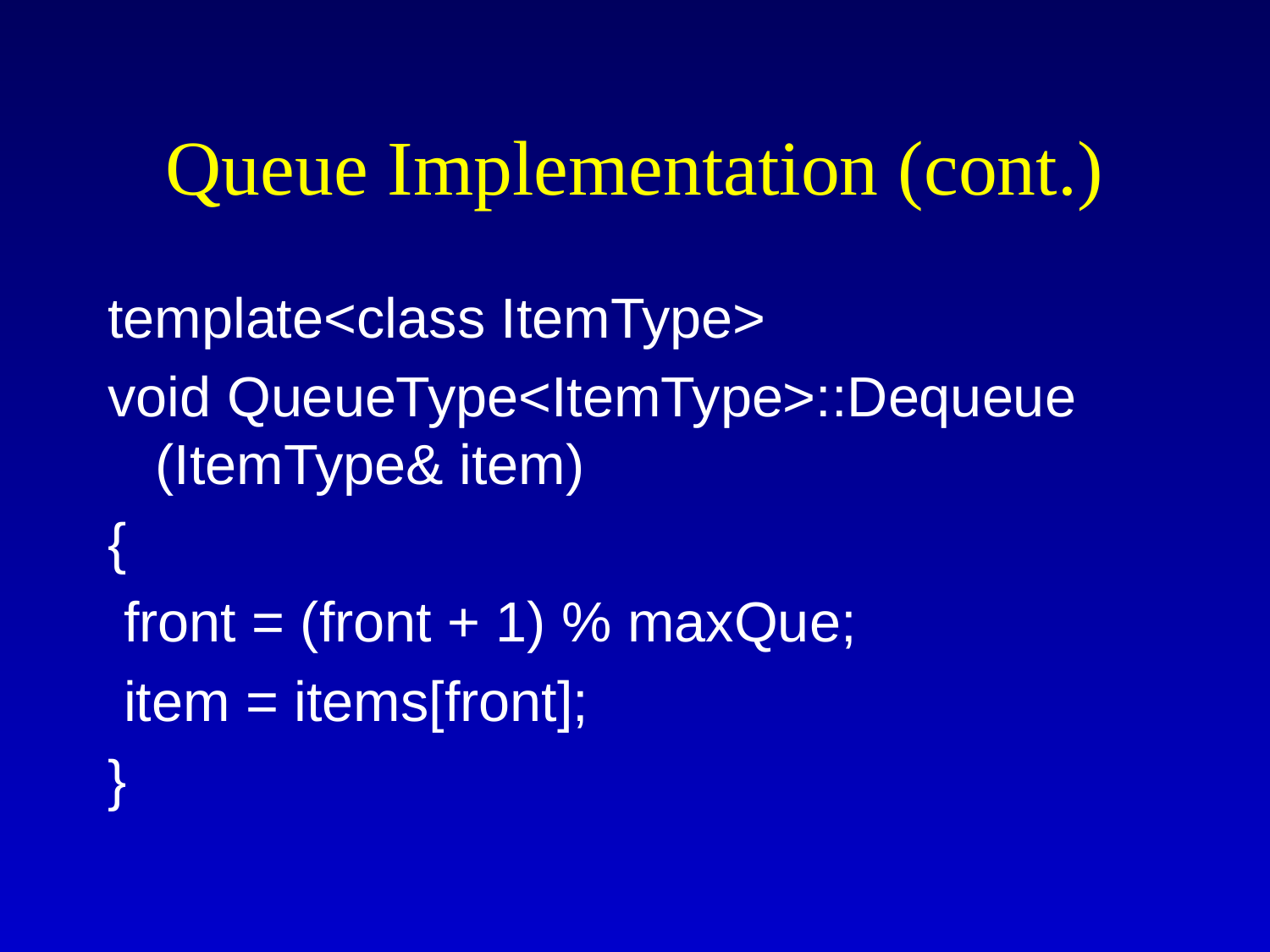

# Queue Implementation (cont.)
template<class ItemType>
void QueueType<ItemType>::Dequeue (ItemType& item)
{
 front = (front + 1) % maxQue;
 item = items[front];
}